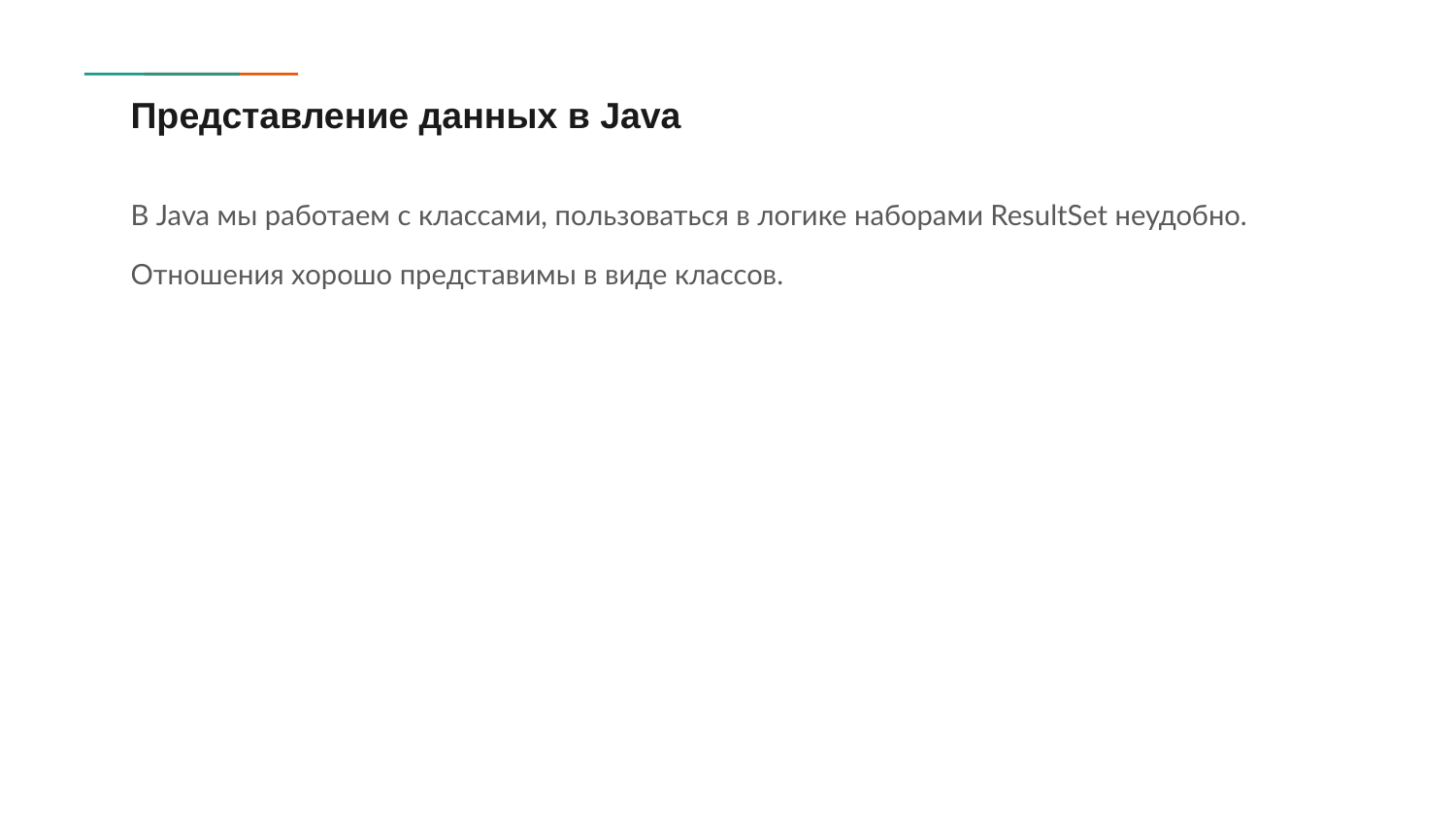

# Представление данных в Java
В Java мы работаем с классами, пользоваться в логике наборами ResultSet неудобно.
Отношения хорошо представимы в виде классов.